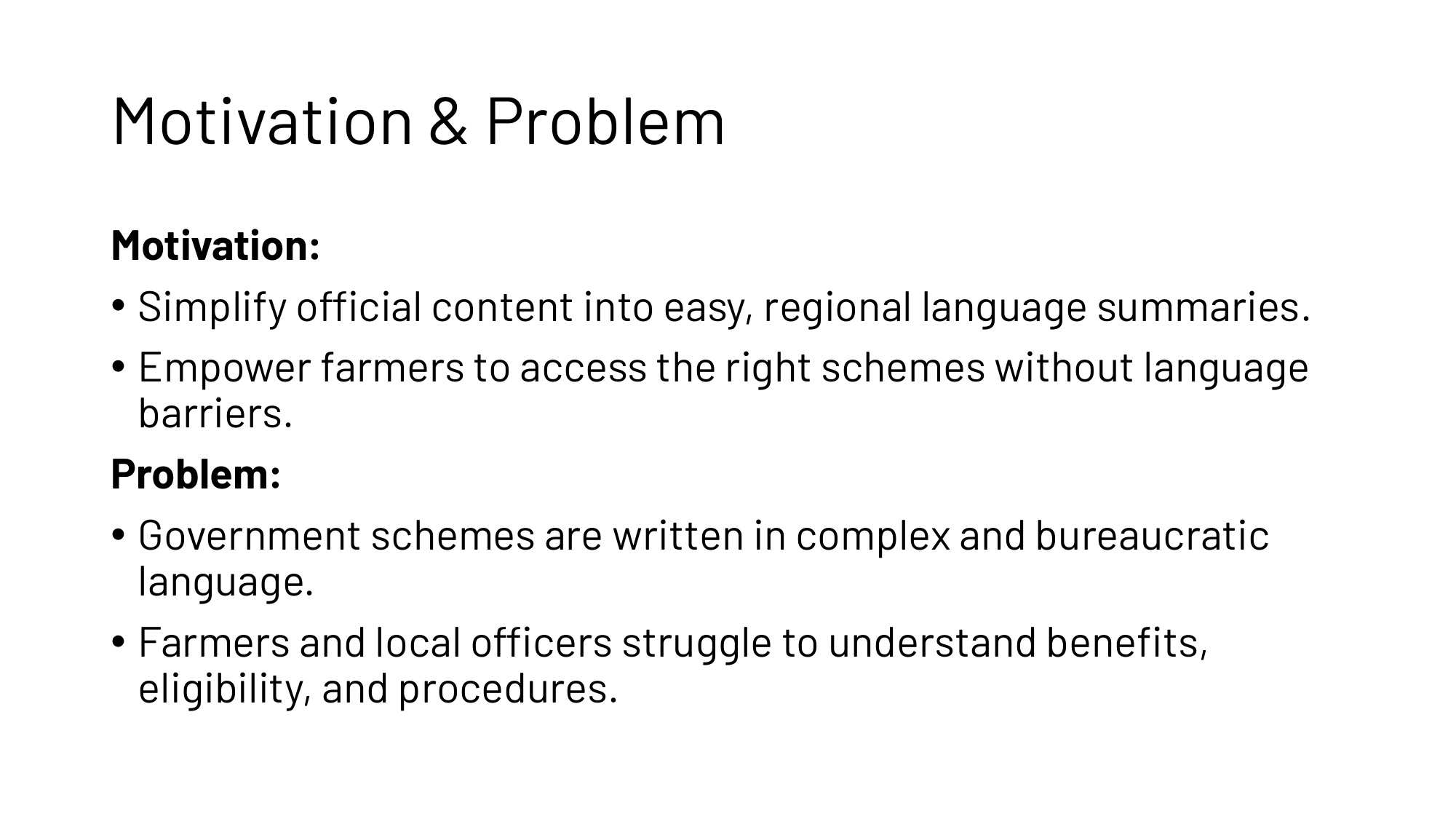

# Motivation & Problem
Motivation:
Simplify official content into easy, regional language summaries.
Empower farmers to access the right schemes without language barriers.
Problem:
Government schemes are written in complex and bureaucratic language.
Farmers and local officers struggle to understand benefits, eligibility, and procedures.